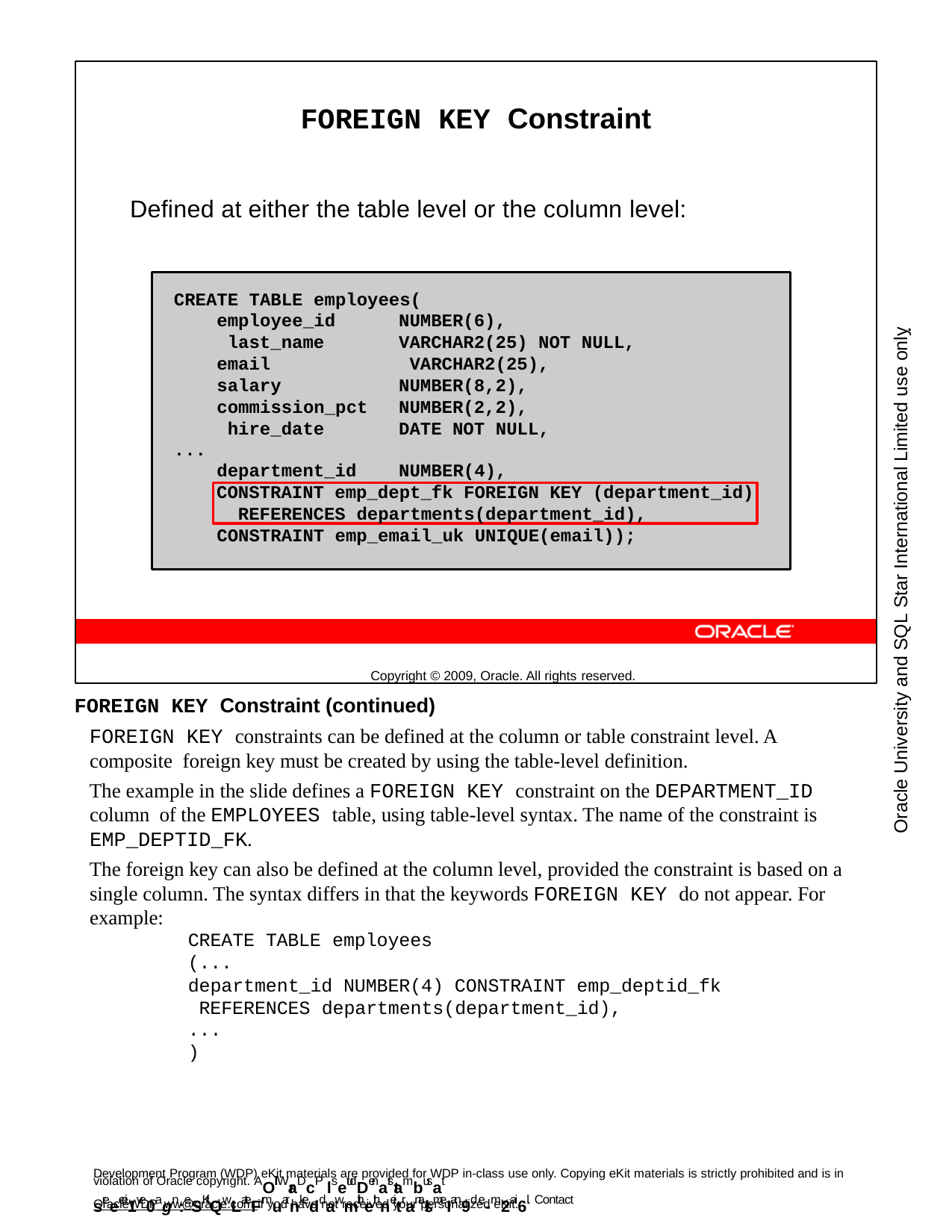

FOREIGN KEY Constraint

Defined at either the table level or the column level:

Copyright © 2009, Oracle. All rights reserved.

CREATE TABLE employees(
employee_id  last_name  email  salary
commission_pct  hire_date
NUMBER(6),  VARCHAR2(25) NOT NULL,  VARCHAR2(25),  NUMBER(8,2),
NUMBER(2,2),  DATE NOT NULL,
Oracle University and SQL Star International Limited use onlyฺ
...
department_id
NUMBER(4),
CONSTRAINT emp_dept_fk FOREIGN KEY (department_id)
REFERENCES departments(department_id),
CONSTRAINT emp_email_uk UNIQUE(email));

FOREIGN KEY Constraint (continued)
FOREIGN KEY constraints can be defined at the column or table constraint level. A composite  foreign key must be created by using the table-level definition.
The example in the slide defines a FOREIGN KEY constraint on the DEPARTMENT_ID column  of the EMPLOYEES table, using table-level syntax. The name of the constraint is  EMP_DEPTID_FK.
The foreign key can also be defined at the column level, provided the constraint is based on a  single column. The syntax differs in that the keywords FOREIGN KEY do not appear. For  example:
CREATE TABLE employees
(...
department_id NUMBER(4) CONSTRAINT emp_deptid_fk  REFERENCES departments(department_id),
...
)
Development Program (WDP) eKit materials are provided for WDP in-class use only. Copying eKit materials is strictly prohibited and is in
violation of Oracle copyright. AOll WraDcP lsetudDenatstambusat sreecei1ve0agn:eSKitQwLateFrmuarnkeddawmithethneitranalsmeI an9d e-m2ai6l. Contact
OracleWDP_ww@oracle.com if you have not received your personalized eKit.